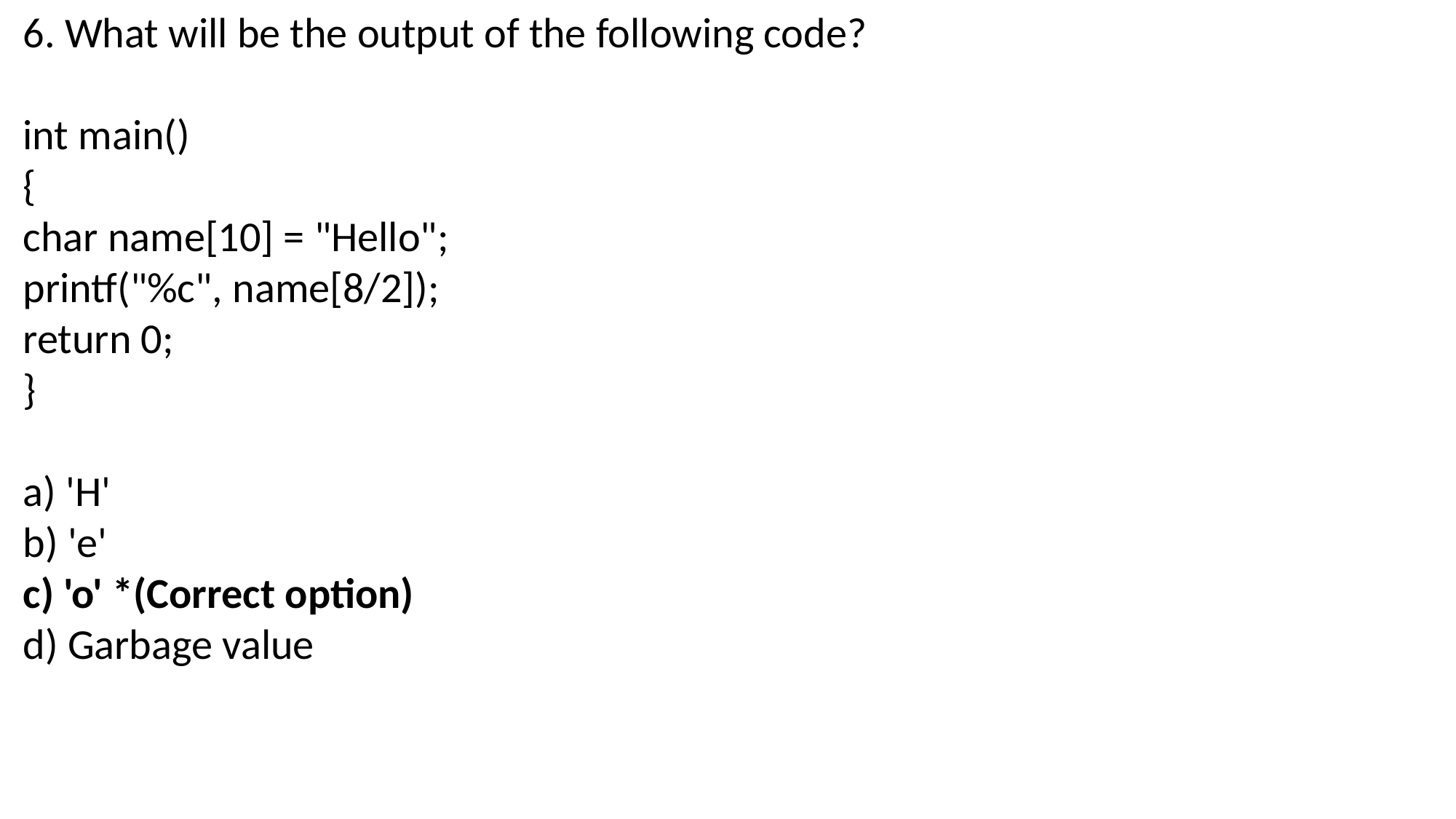

6. What will be the output of the following code?

int main()
{
char name[10] = "Hello";
printf("%c", name[8/2]);
return 0;
}

a) 'H'
b) 'e'
c) 'o' *(Correct option)
d) Garbage value